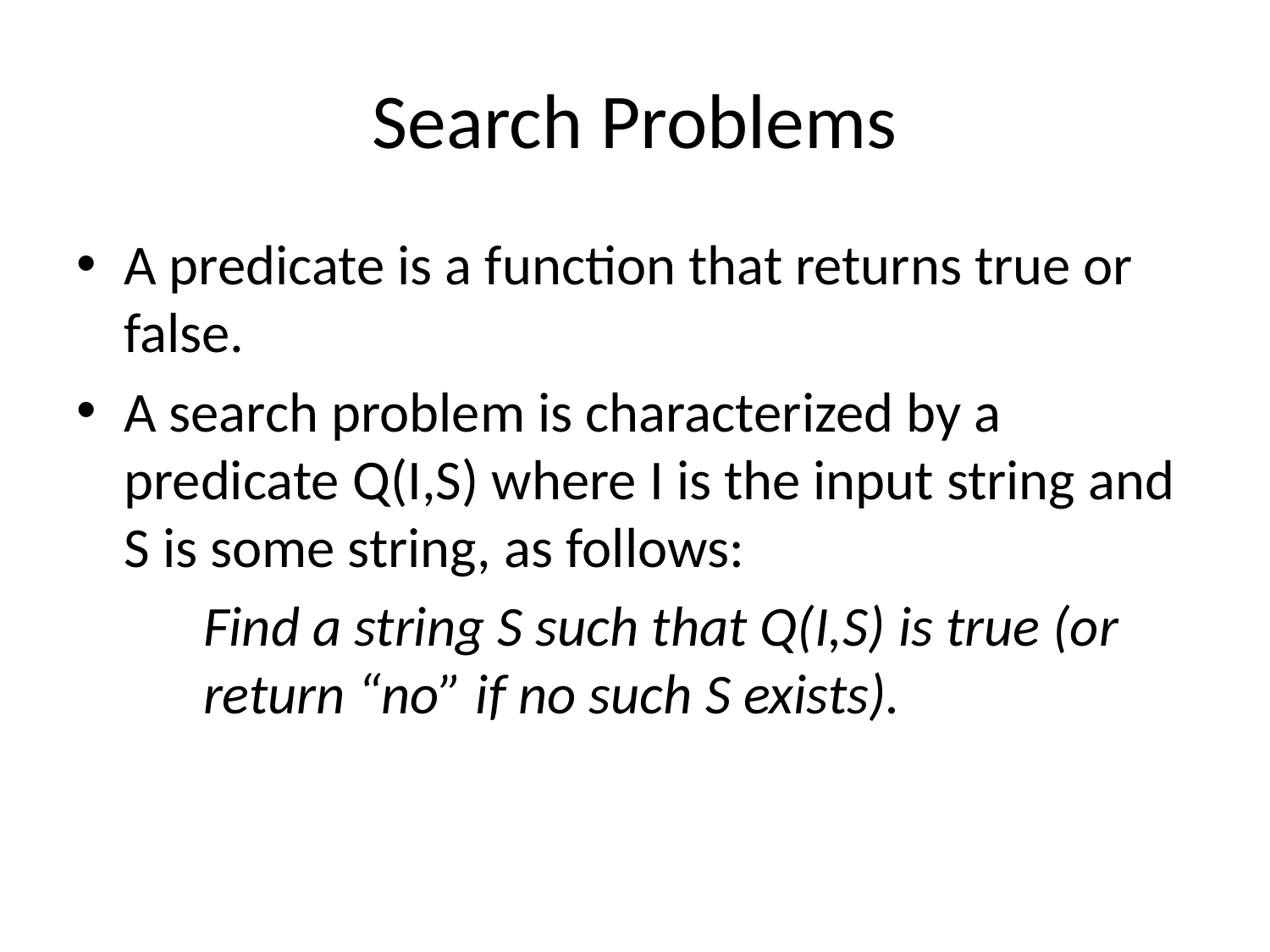

# Search Problems
A predicate is a function that returns true or false.
A search problem is characterized by a predicate Q(I,S) where I is the input string and S is some string, as follows:
Find a string S such that Q(I,S) is true (or return “no” if no such S exists).